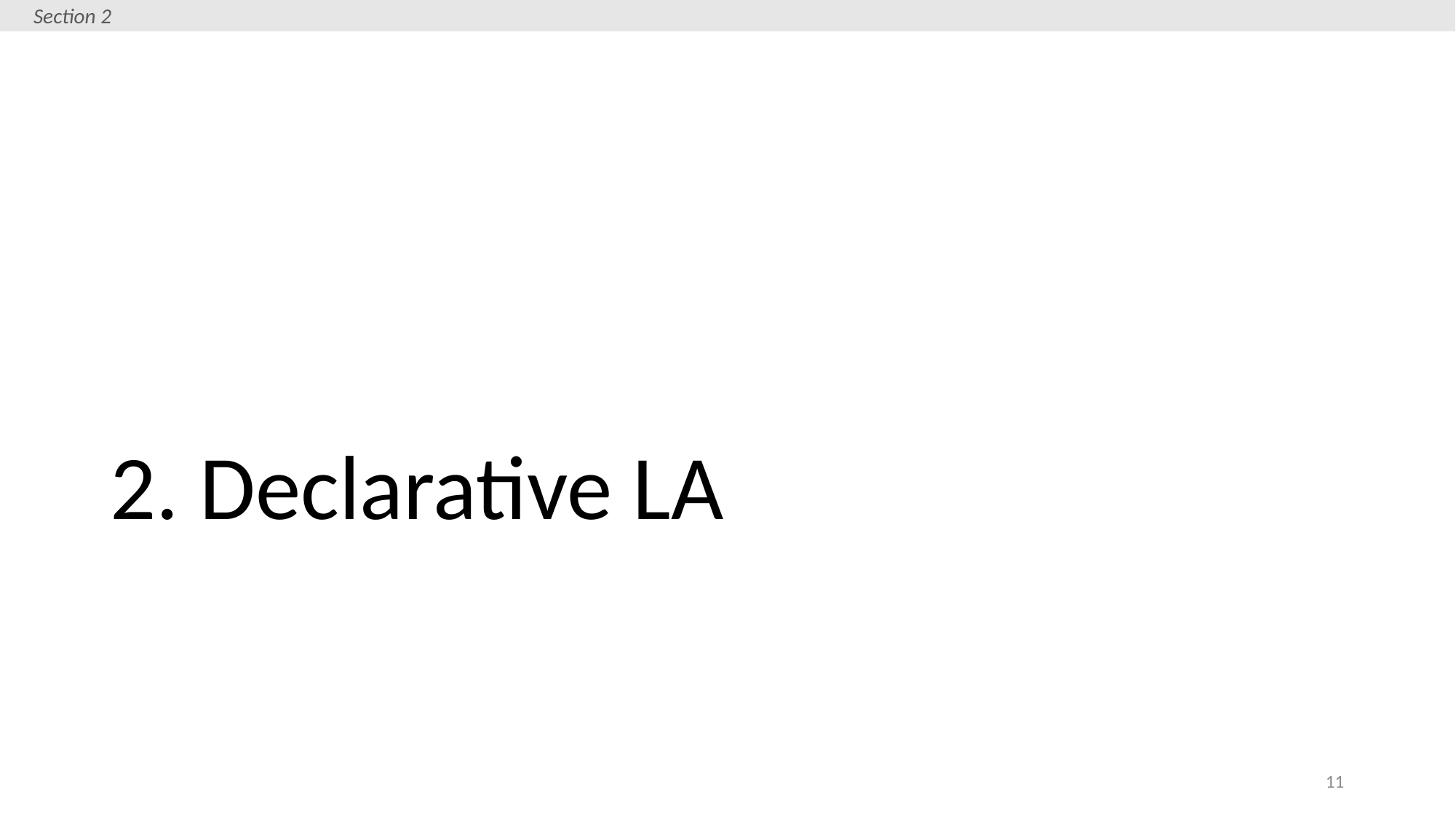

Section 2
# 2. Declarative LA
11